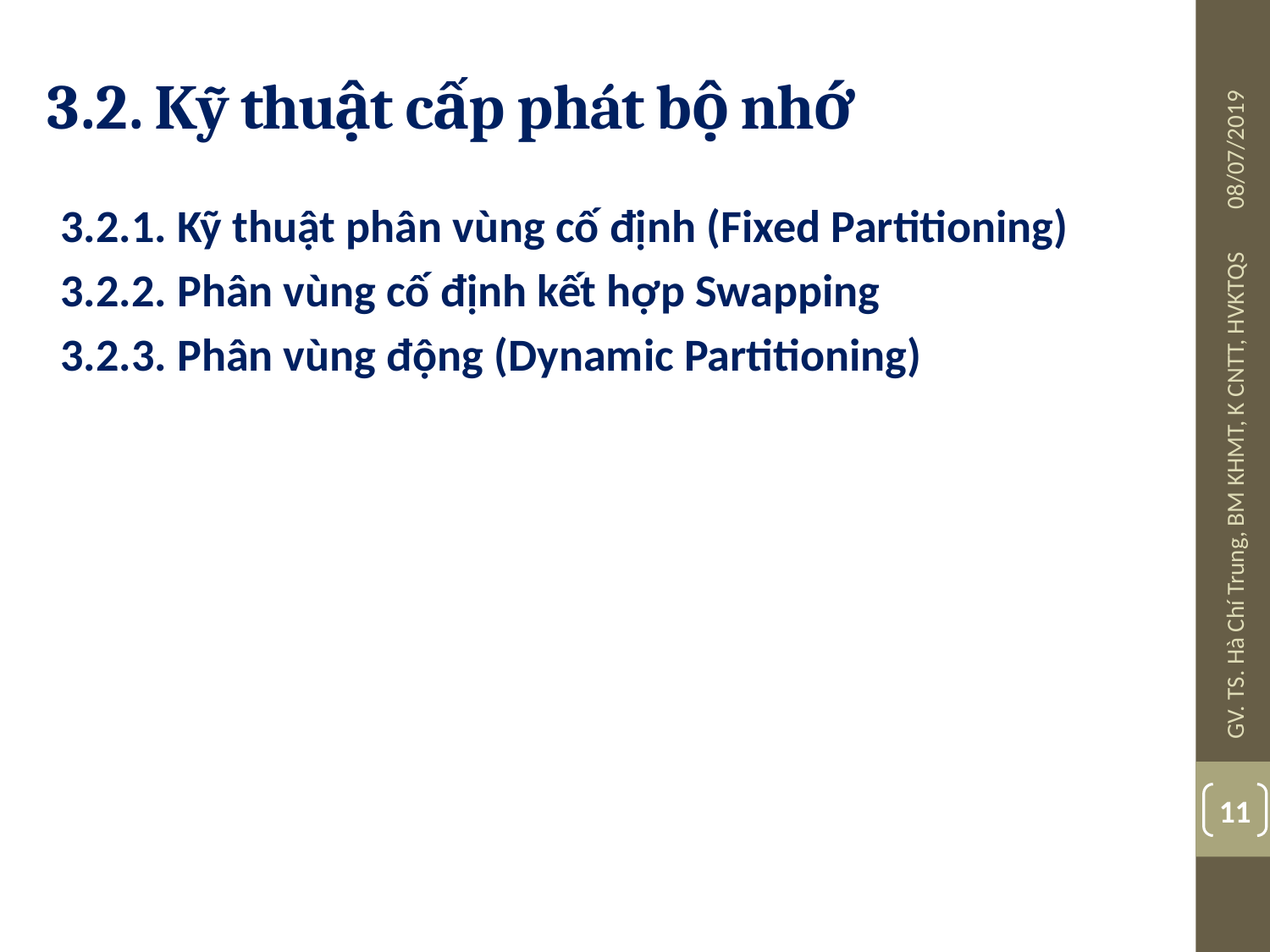

# 3.2. Kỹ thuật cấp phát bộ nhớ
08/07/2019
3.2.1. Kỹ thuật phân vùng cố định (Fixed Partitioning)
3.2.2. Phân vùng cố định kết hợp Swapping
3.2.3. Phân vùng động (Dynamic Partitioning)
GV. TS. Hà Chí Trung, BM KHMT, K CNTT, HVKTQS
11